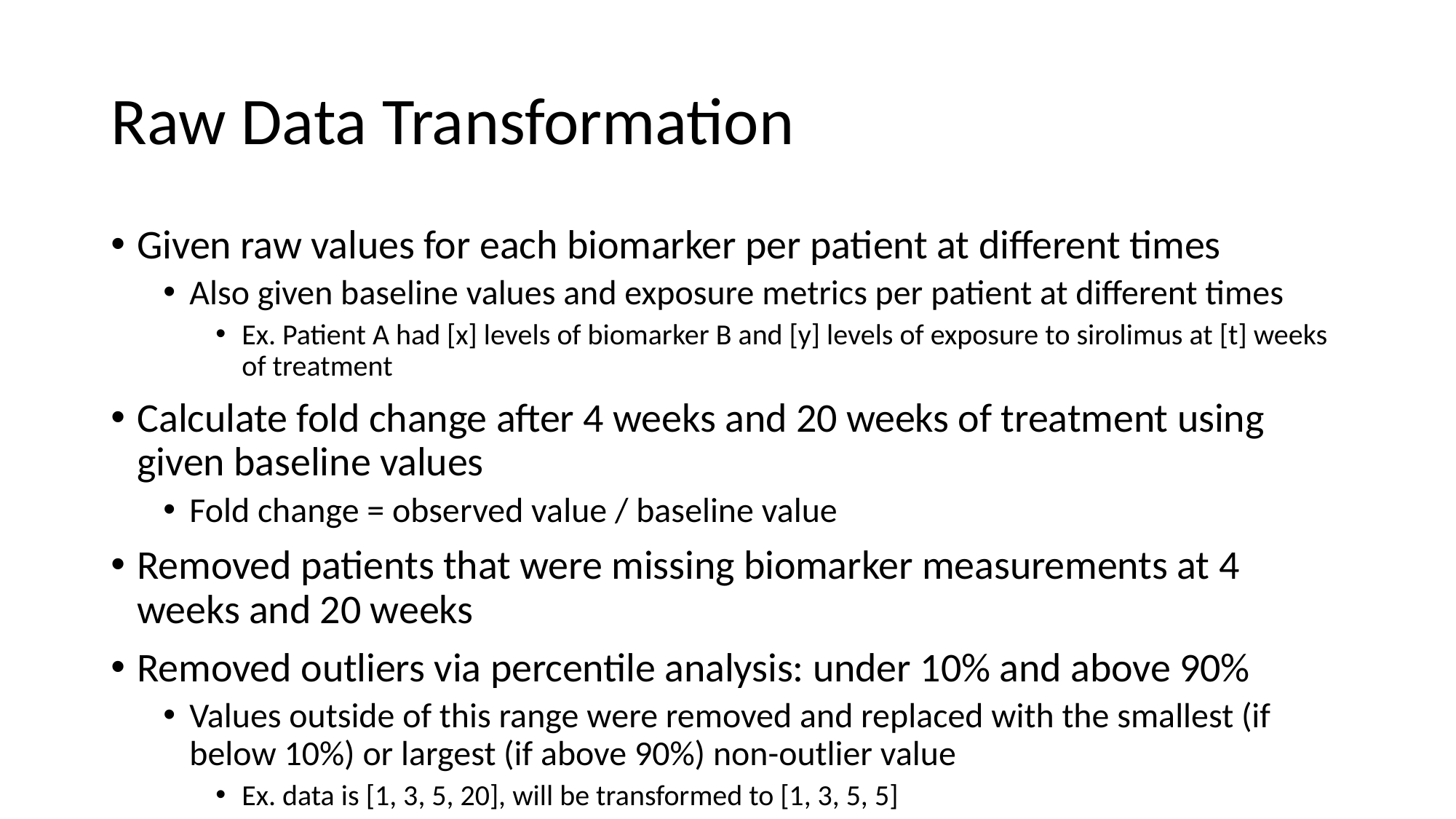

# Raw Data Transformation
Given raw values for each biomarker per patient at different times
Also given baseline values and exposure metrics per patient at different times
Ex. Patient A had [x] levels of biomarker B and [y] levels of exposure to sirolimus at [t] weeks of treatment
Calculate fold change after 4 weeks and 20 weeks of treatment using given baseline values
Fold change = observed value / baseline value
Removed patients that were missing biomarker measurements at 4 weeks and 20 weeks
Removed outliers via percentile analysis: under 10% and above 90%
Values outside of this range were removed and replaced with the smallest (if below 10%) or largest (if above 90%) non-outlier value
Ex. data is [1, 3, 5, 20], will be transformed to [1, 3, 5, 5]